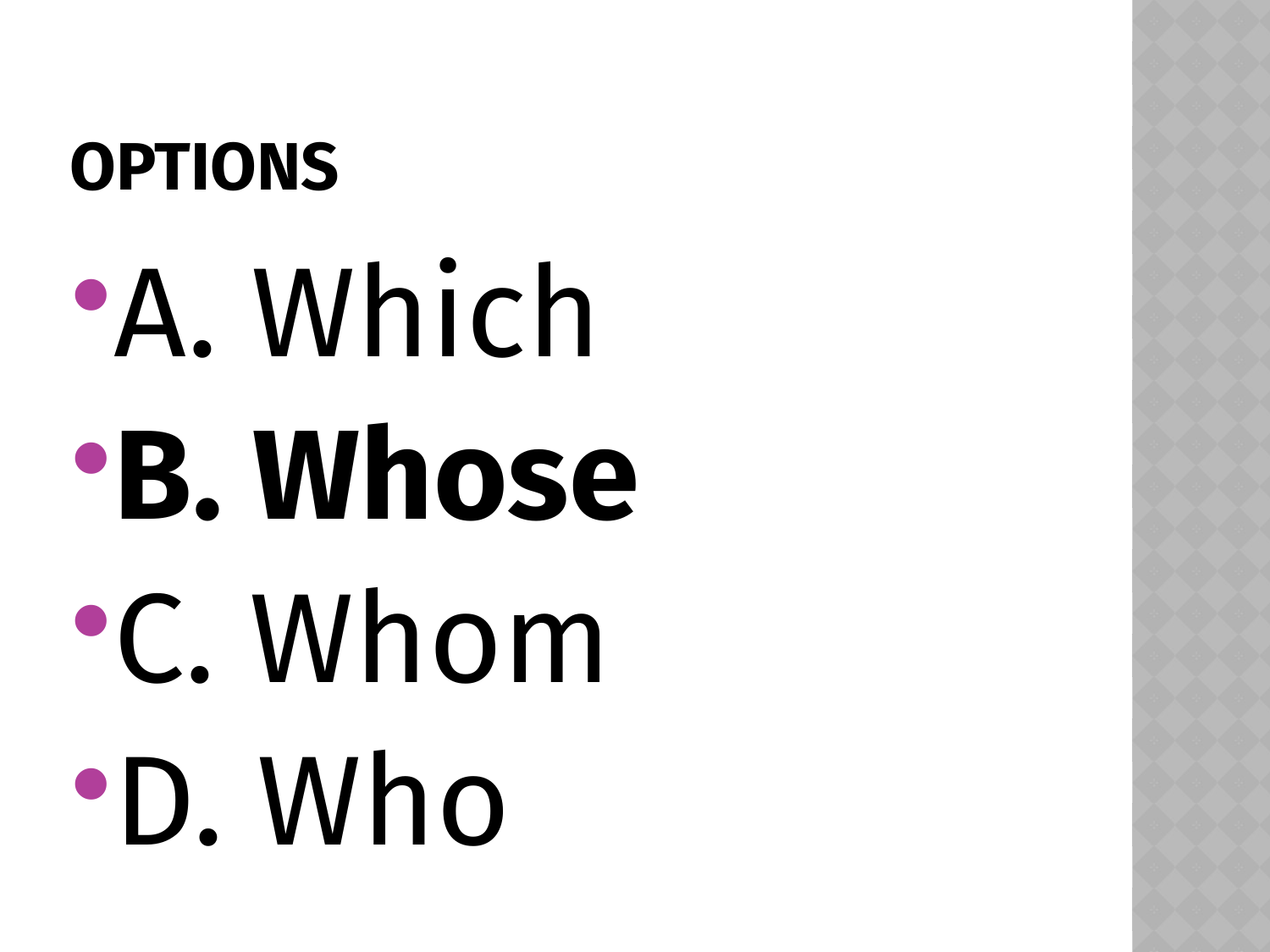

# options
A. Which
B. Whose
C. Whom
D. Who